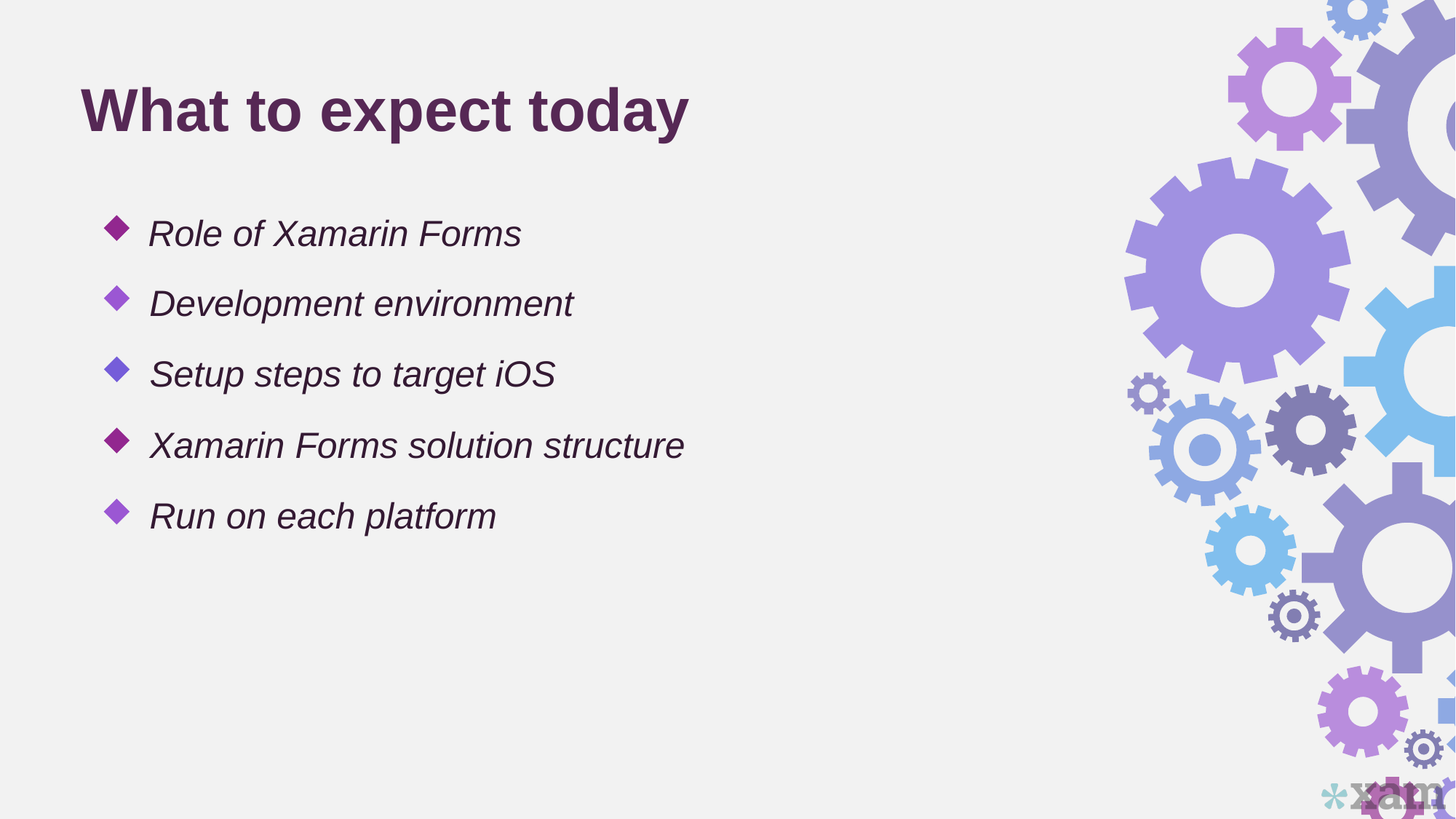

What to expect today
Role of Xamarin Forms

Development environment

Setup steps to target iOS

Xamarin Forms solution structure

Run on each platform